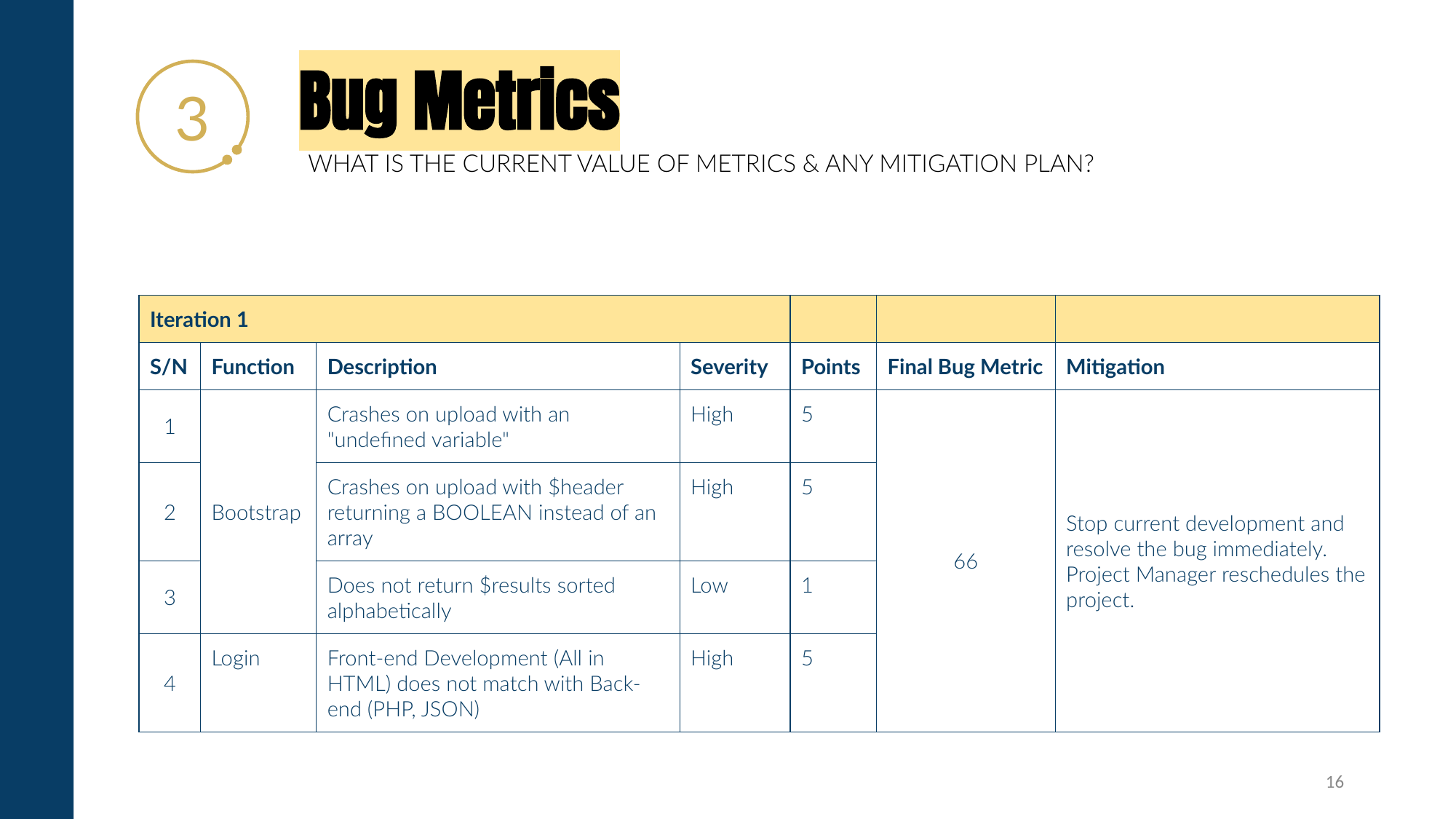

# Bug Metrics
3

WHAT IS THE CURRENT VALUE OF METRICS & ANY MITIGATION PLAN?
| Iteration 1 |  |  |  |  |  |  |
| --- | --- | --- | --- | --- | --- | --- |
| S/N | Function | Description | Severity | Points | Final Bug Metric | Mitigation |
| 1 | Bootstrap | Crashes on upload with an "undefined variable" | High | 5 | 66 | Stop current development and resolve the bug immediately. Project Manager reschedules the project. |
| 2 |  | Crashes on upload with $header returning a BOOLEAN instead of an array | High | 5 |  |  |
| 3 |  | Does not return $results sorted alphabetically | Low | 1 |  |  |
| 4 | Login | Front-end Development (All in HTML) does not match with Back-end (PHP, JSON) | High | 5 |  |  |
16